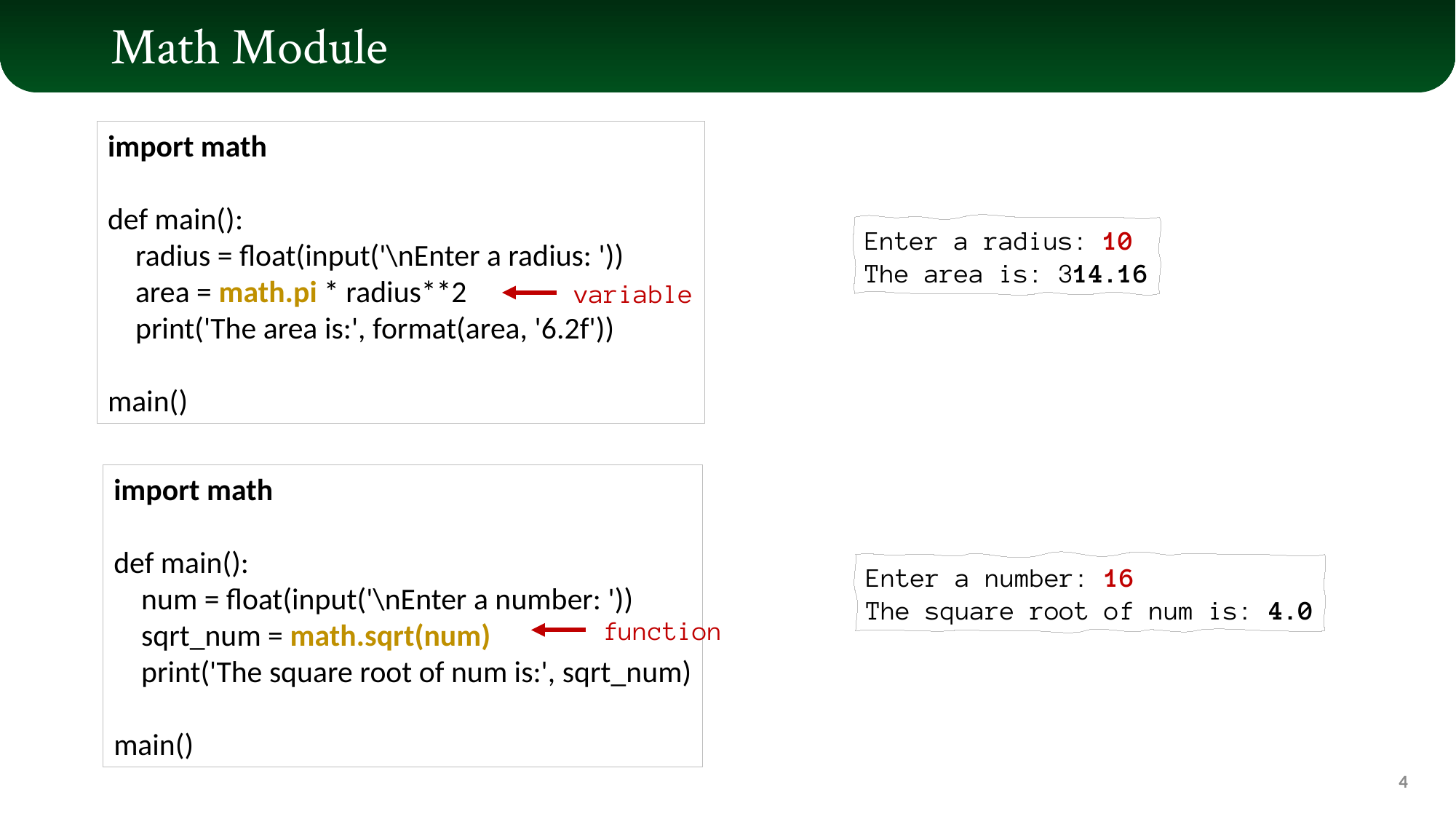

# Math Module
import math

def main():
    radius = float(input('\nEnter a radius: '))
    area = math.pi * radius**2
    print('The area is:', format(area, '6.2f'))

main()
Enter a radius: 10
The area is: 314.16
variable
import math

def main():
    num = float(input('\nEnter a number: '))
    sqrt_num = math.sqrt(num)
    print('The square root of num is:', sqrt_num)

main()
Enter a number: 16
The square root of num is: 4.0
function
4